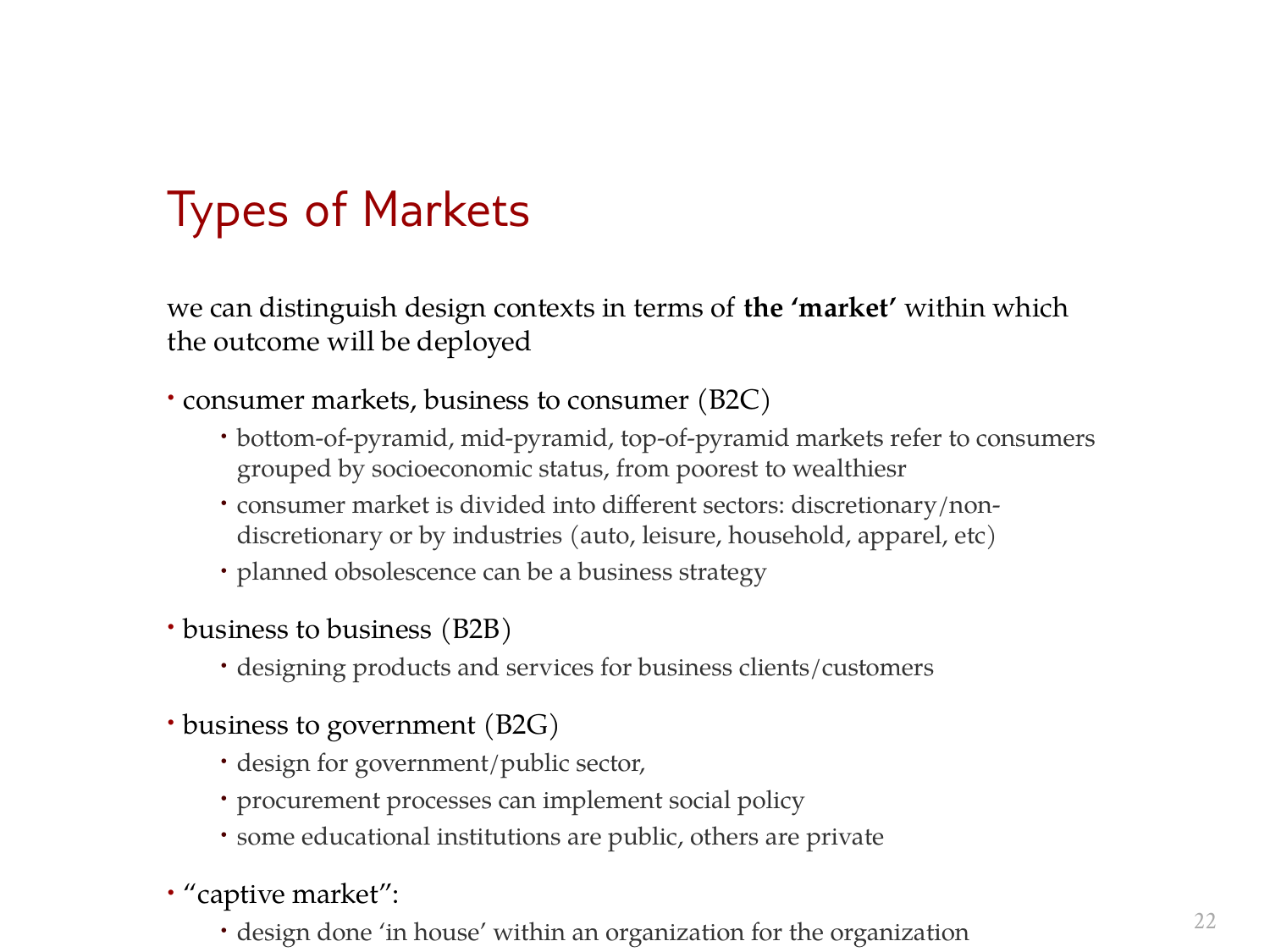

# Types of Markets
we can distinguish design contexts in terms of the ‘market’ within which the outcome will be deployed
consumer markets, business to consumer (B2C)
bottom-of-pyramid, mid-pyramid, top-of-pyramid markets refer to consumers grouped by socioeconomic status, from poorest to wealthiesr
consumer market is divided into different sectors: discretionary/non-discretionary or by industries (auto, leisure, household, apparel, etc)
planned obsolescence can be a business strategy
business to business (B2B)
designing products and services for business clients/customers
business to government (B2G)
design for government/public sector,
procurement processes can implement social policy
some educational institutions are public, others are private
“captive market”:
design done ‘in house’ within an organization for the organization
22